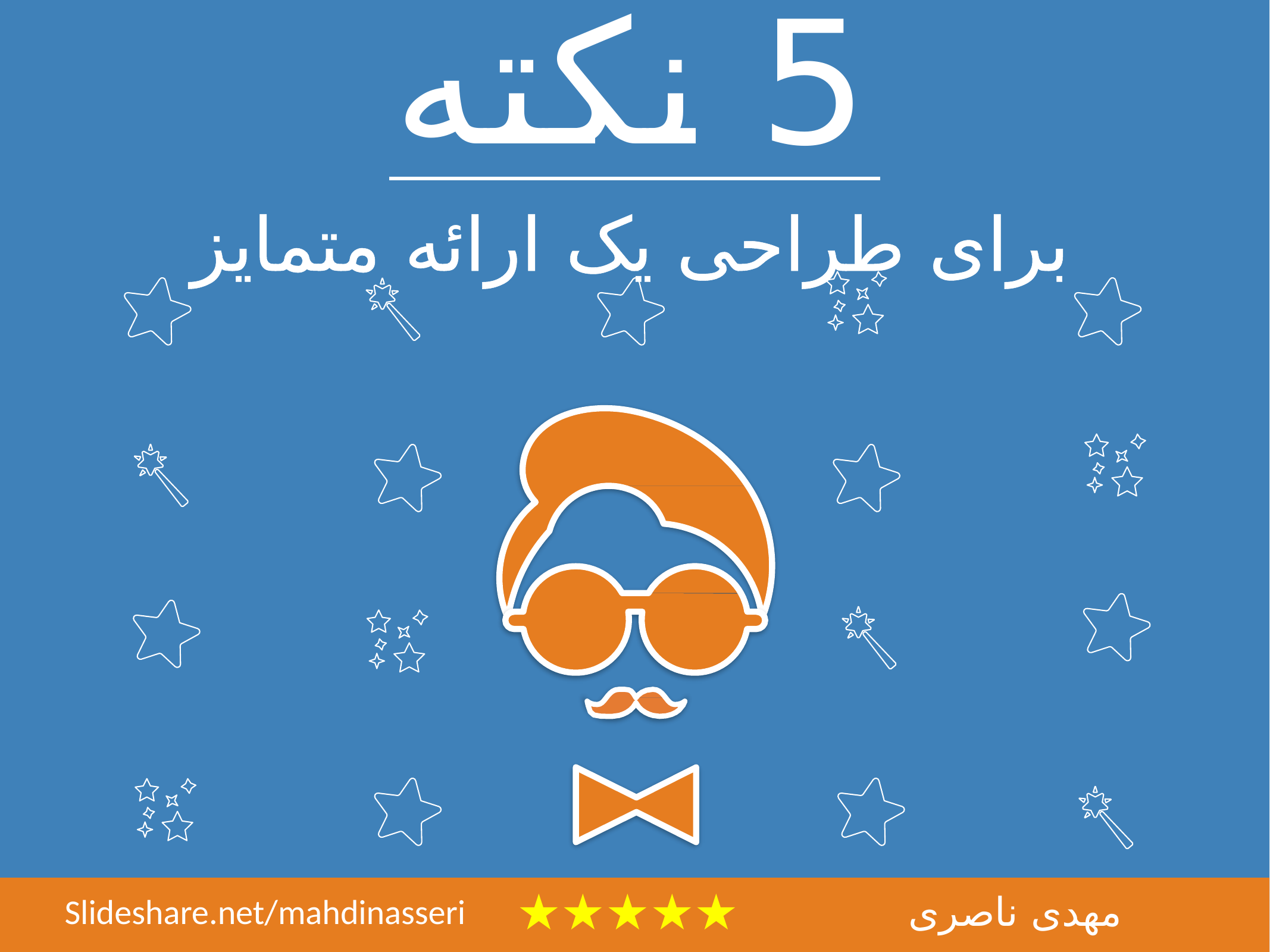

# 5 نکته
برای طراحی یک ارائه متمایز

★★★★★

مهدی ناصری
Slideshare.net/mahdinasseri